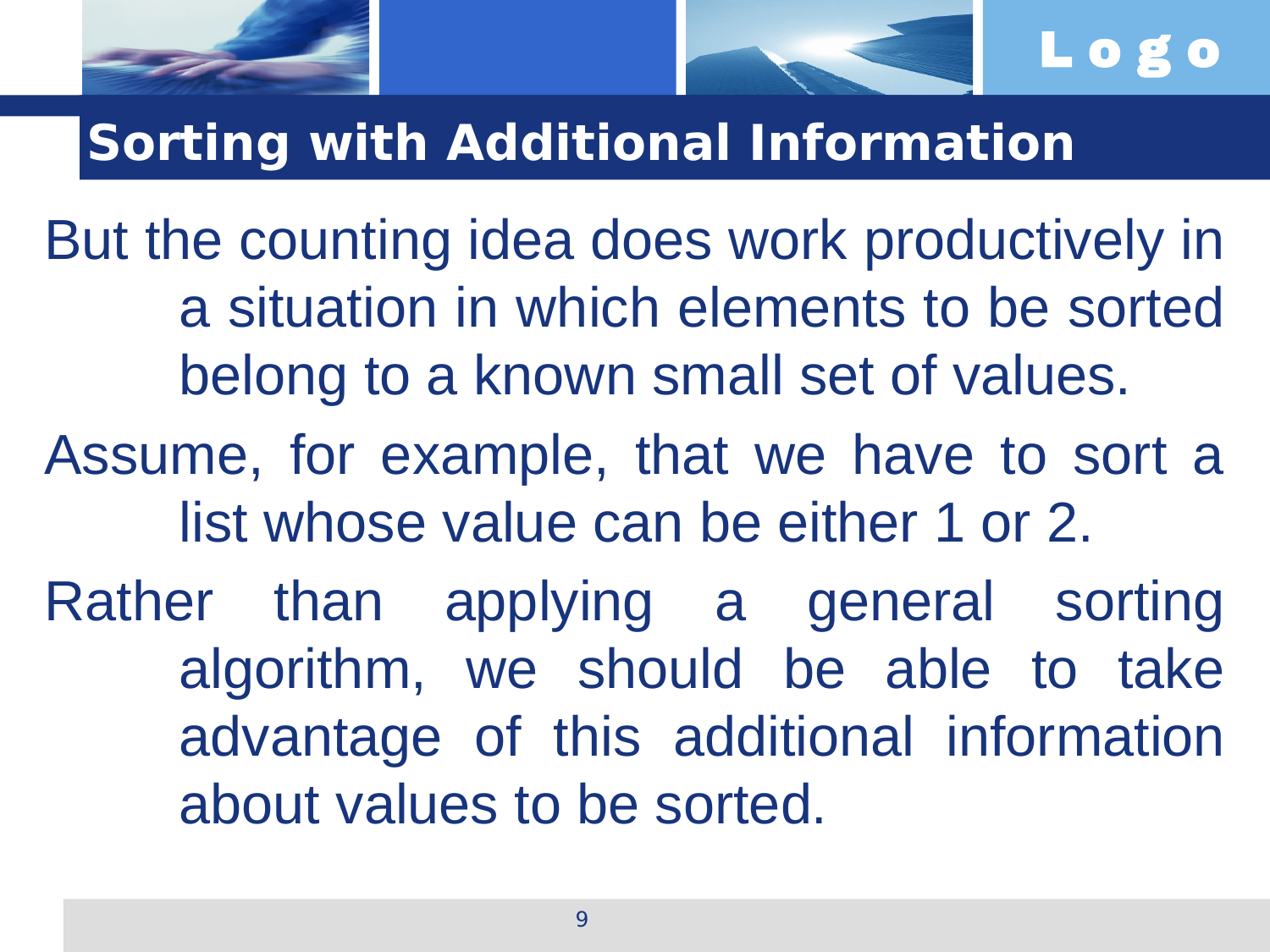

Sorting with Additional Information
But the counting idea does work productively in a situation in which elements to be sorted belong to a known small set of values.
Assume, for example, that we have to sort a list whose value can be either 1 or 2.
Rather than applying a general sorting algorithm, we should be able to take advantage of this additional information about values to be sorted.
9